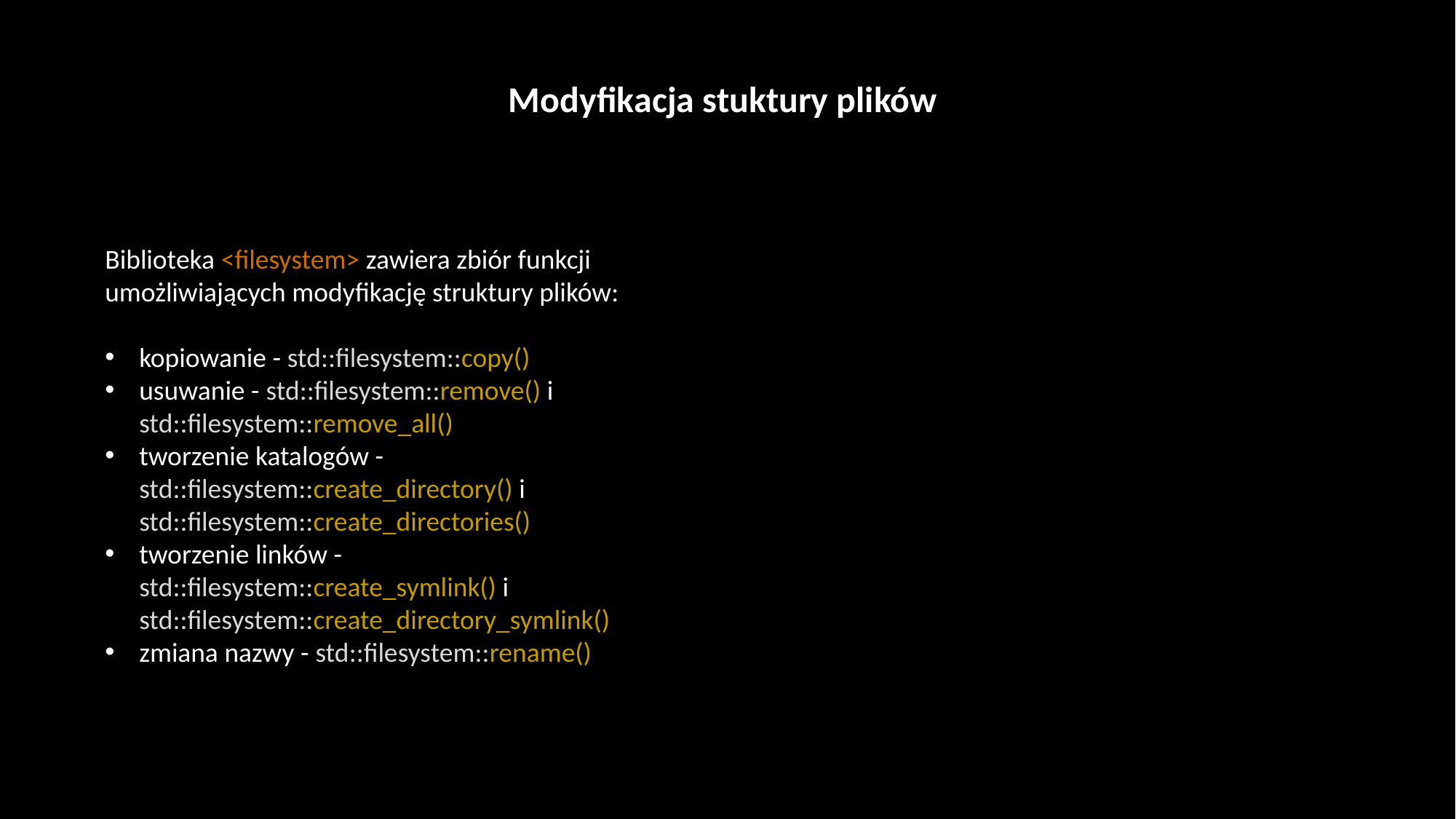

Modyfikacja stuktury plików
Biblioteka <filesystem> zawiera zbiór funkcji umożliwiających modyfikację struktury plików:

kopiowanie - std::filesystem::copy()
usuwanie - std::filesystem::remove() i std::filesystem::remove_all()
tworzenie katalogów - std::filesystem::create_directory() i std::filesystem::create_directories()
tworzenie linków - std::filesystem::create_symlink() i std::filesystem::create_directory_symlink()
zmiana nazwy - std::filesystem::rename()